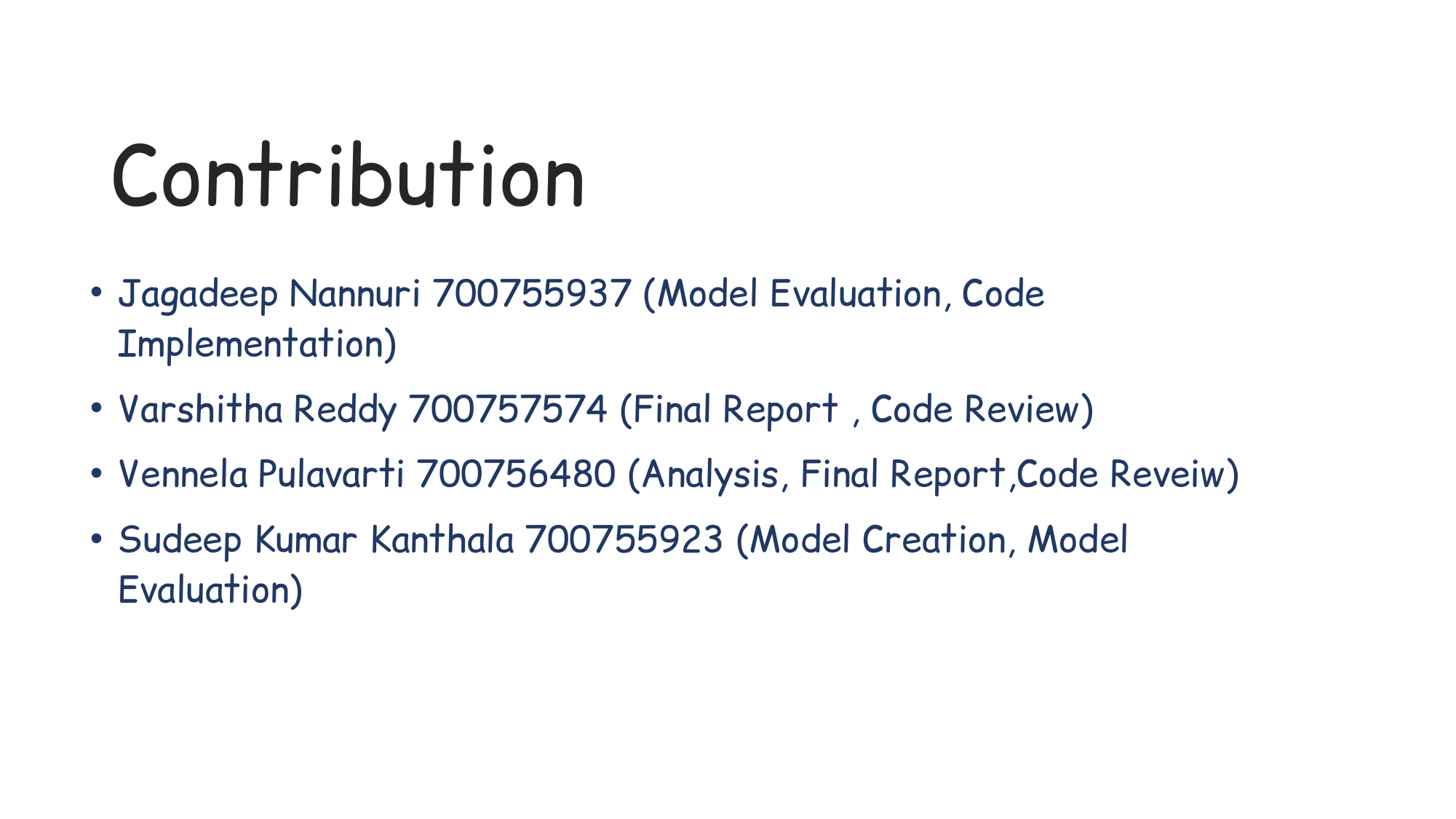

# Contribution
Jagadeep Nannuri 700755937 (Model Evaluation, Code Implementation)
Varshitha Reddy 700757574 (Final Report , Code Review)
Vennela Pulavarti 700756480 (Analysis, Final Report,Code Reveiw)
Sudeep Kumar Kanthala 700755923 (Model Creation, Model Evaluation)